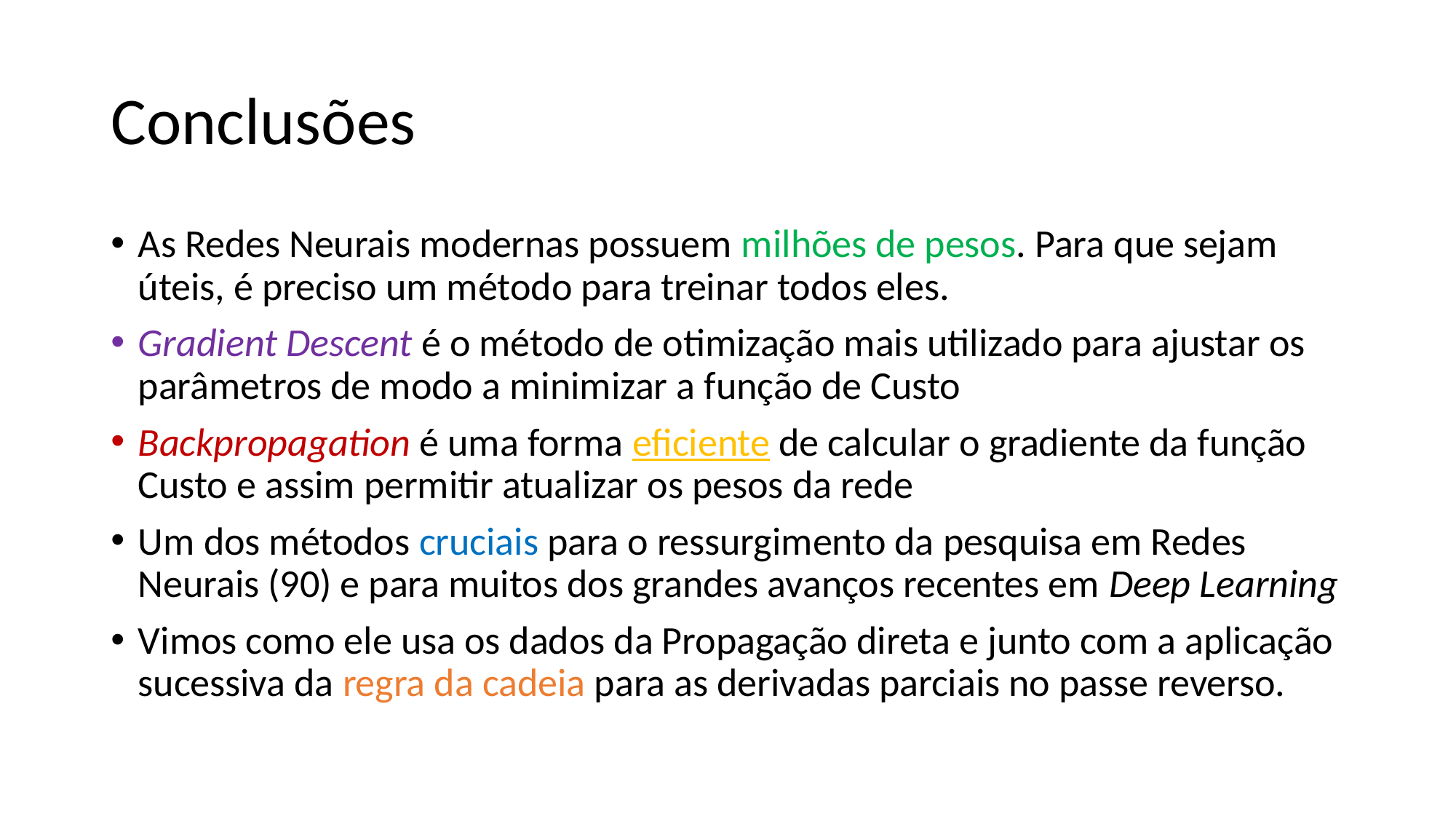

# Conclusões
As Redes Neurais modernas possuem milhões de pesos. Para que sejam úteis, é preciso um método para treinar todos eles.
Gradient Descent é o método de otimização mais utilizado para ajustar os parâmetros de modo a minimizar a função de Custo
Backpropagation é uma forma eficiente de calcular o gradiente da função Custo e assim permitir atualizar os pesos da rede
Um dos métodos cruciais para o ressurgimento da pesquisa em Redes Neurais (90) e para muitos dos grandes avanços recentes em Deep Learning
Vimos como ele usa os dados da Propagação direta e junto com a aplicação sucessiva da regra da cadeia para as derivadas parciais no passe reverso.